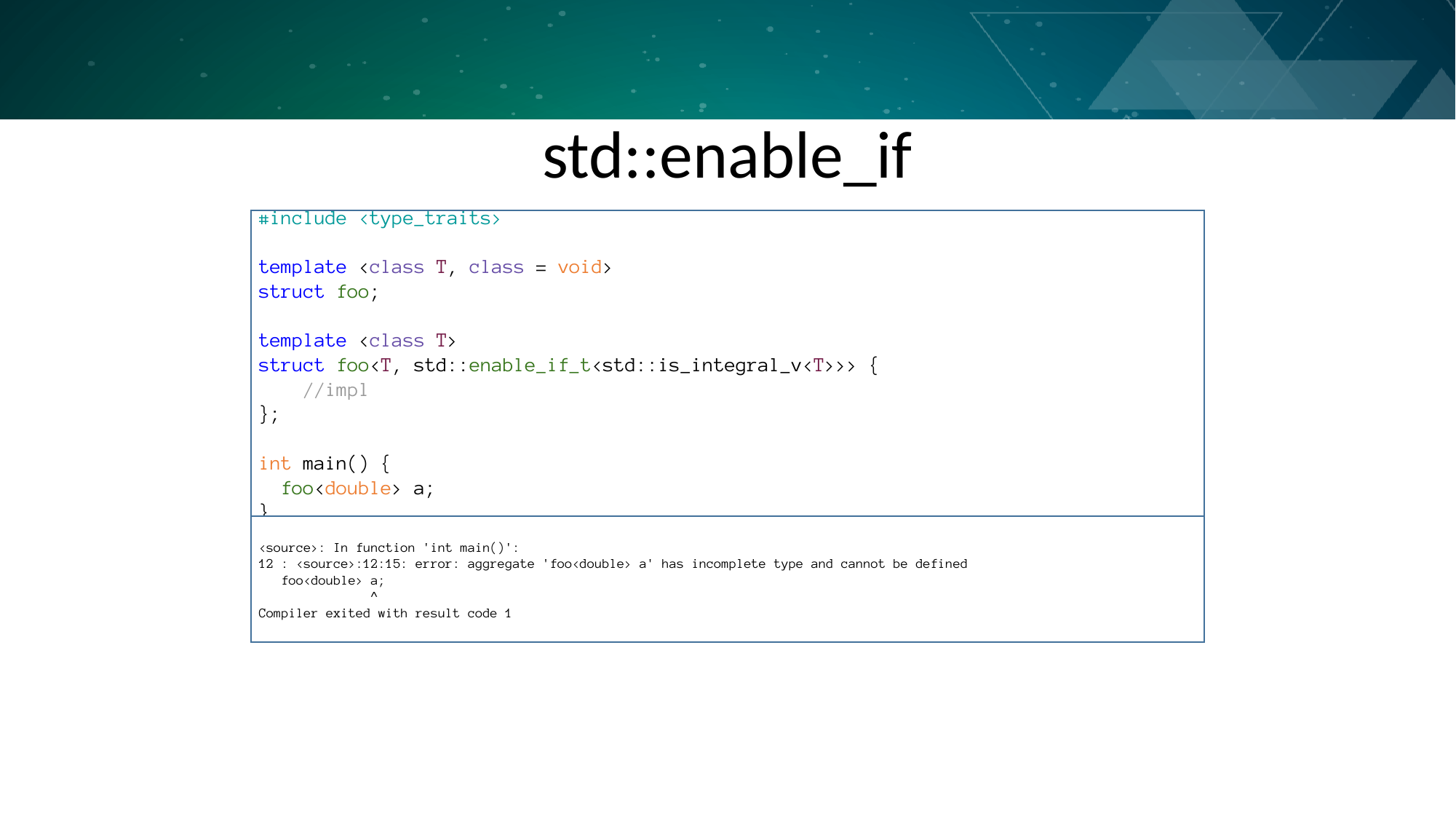

# std::enable_if
#include <type_traits>
template <class T, class = void>
struct foo;
template <class T>
struct foo<T, std::enable_if_t<std::is_integral_v<T>>> {
    //impl
};
int main() {
  foo<double> a;
}
<source>: In function 'int main()':
12 : <source>:12:15: error: aggregate 'foo<double> a' has incomplete type and cannot be defined
   foo<double> a;
               ^
Compiler exited with result code 1